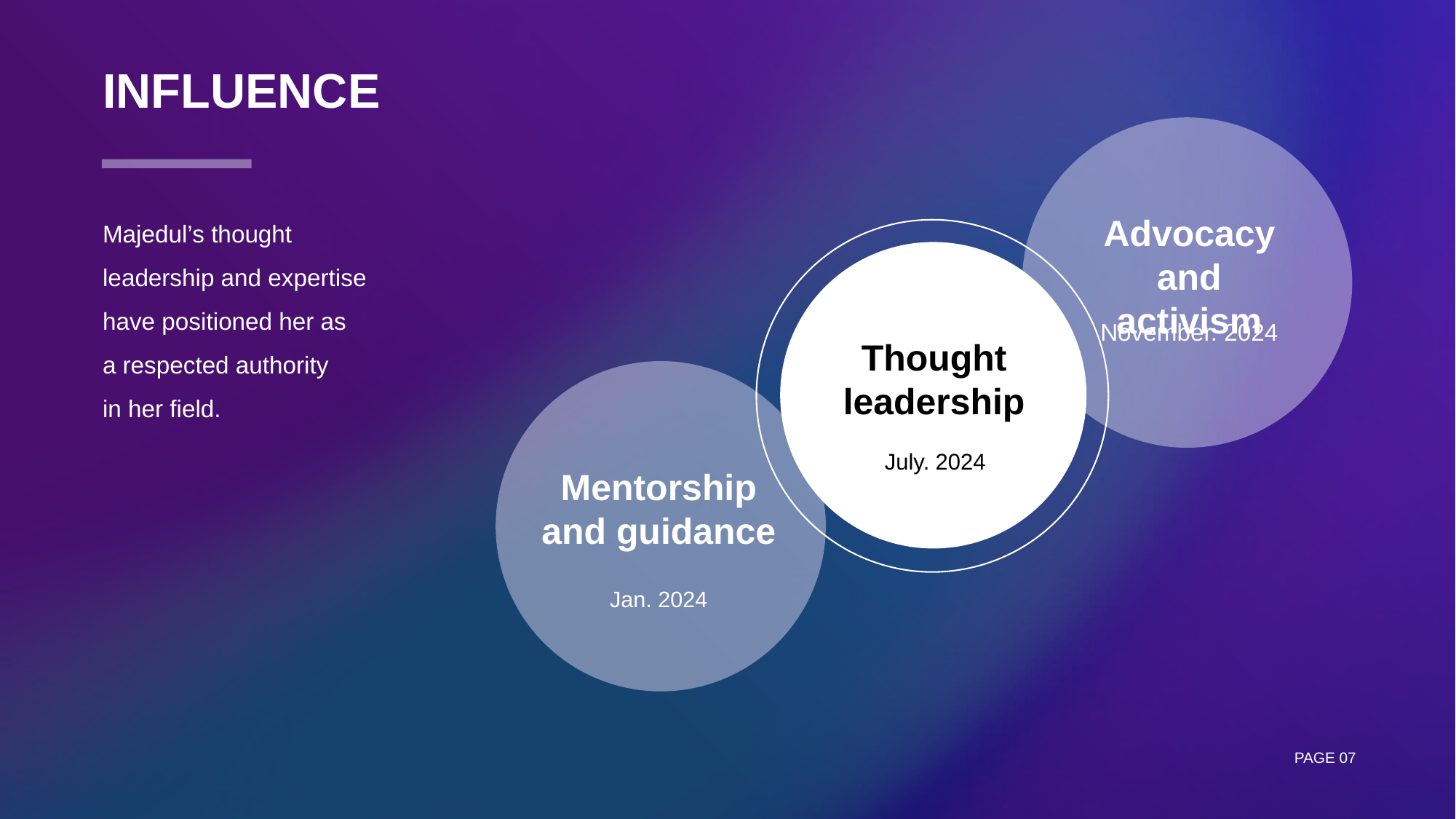

# Influence
Majedul’s thought leadership and expertise
have positioned her as
a respected authority
in her field.
Advocacy
and activism
November. 2024
Thought leadership
July. 2024

Mentorship
and guidance
Jan. 2024
Page 07